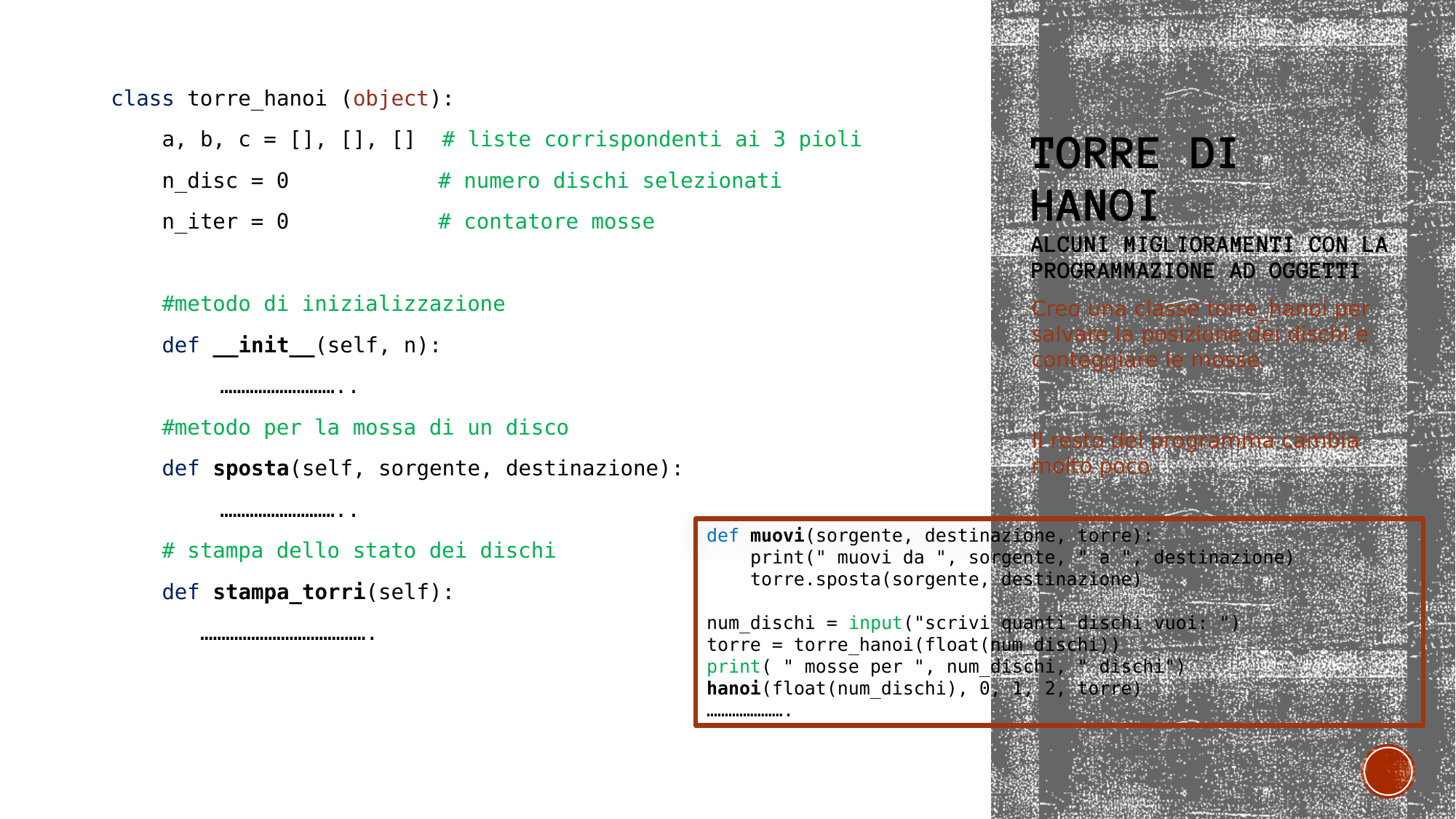

class torre_hanoi (object):
    a, b, c = [], [], []  # liste corrispondenti ai 3 pioli
    n_disc = 0		# numero dischi selezionati
    n_iter = 0		# contatore mosse

    #metodo di inizializzazione
    def __init__(self, n):
	………………………..
    #metodo per la mossa di un disco
    def sposta(self, sorgente, destinazione):
	………………………..
    # stampa dello stato dei dischi
    def stampa_torri(self):
       ………………………………….
# Torre di hanoi alcuni miglioramenti con la programmazione ad oggetti
Creo una classe torre_hanoi per salvare la posizione dei dischi e conteggiare le mosse.

Il resto del programma cambia molto poco
def muovi(sorgente, destinazione, torre):
    print(" muovi da ", sorgente, " a ", destinazione)
    torre.sposta(sorgente, destinazione)

num_dischi = input("scrivi quanti dischi vuoi: ")
torre = torre_hanoi(float(num_dischi))
print( " mosse per ", num_dischi, " dischi")
hanoi(float(num_dischi), 0, 1, 2, torre)
………………….